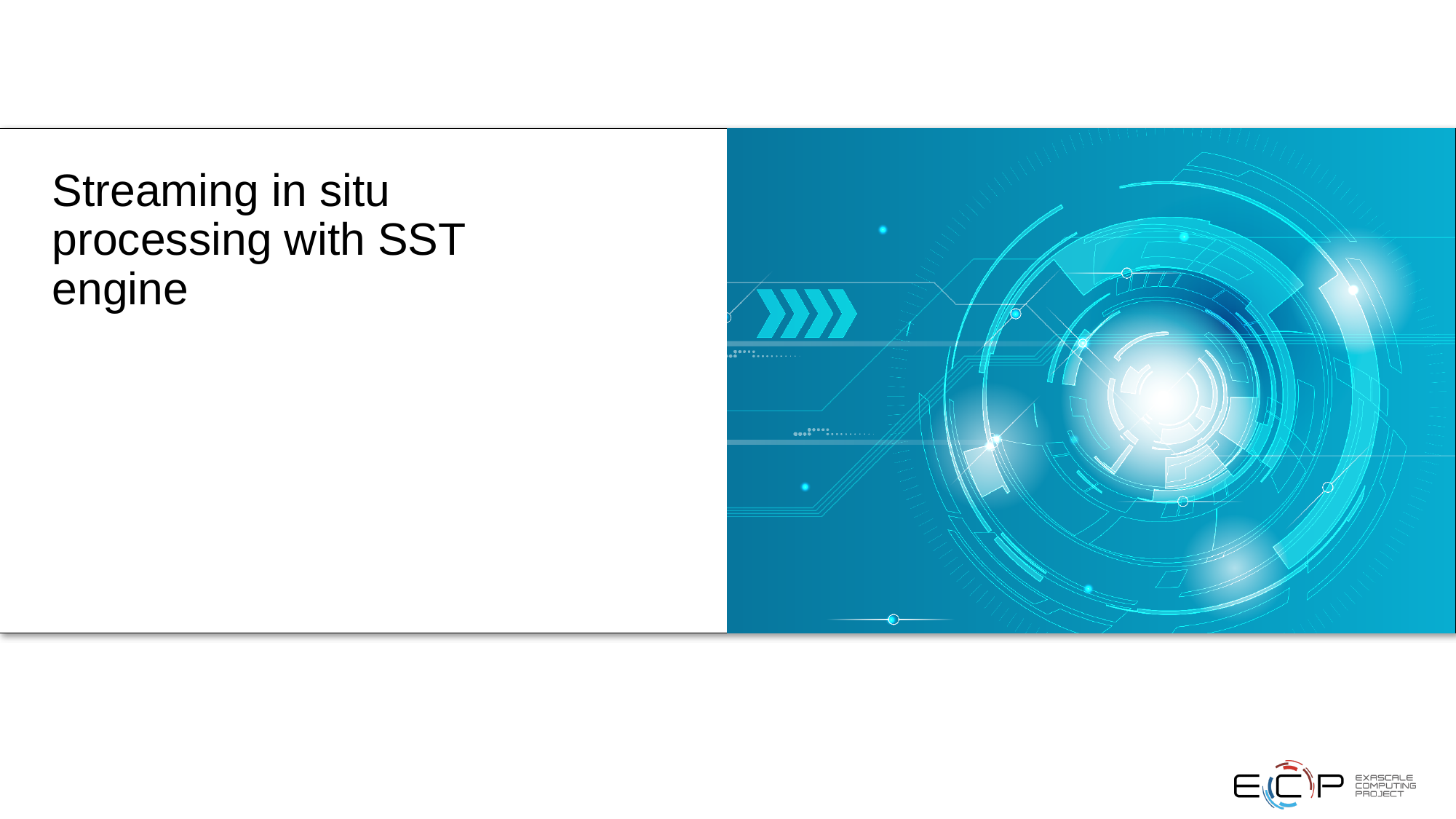

# Streaming in situ processing with SST engine